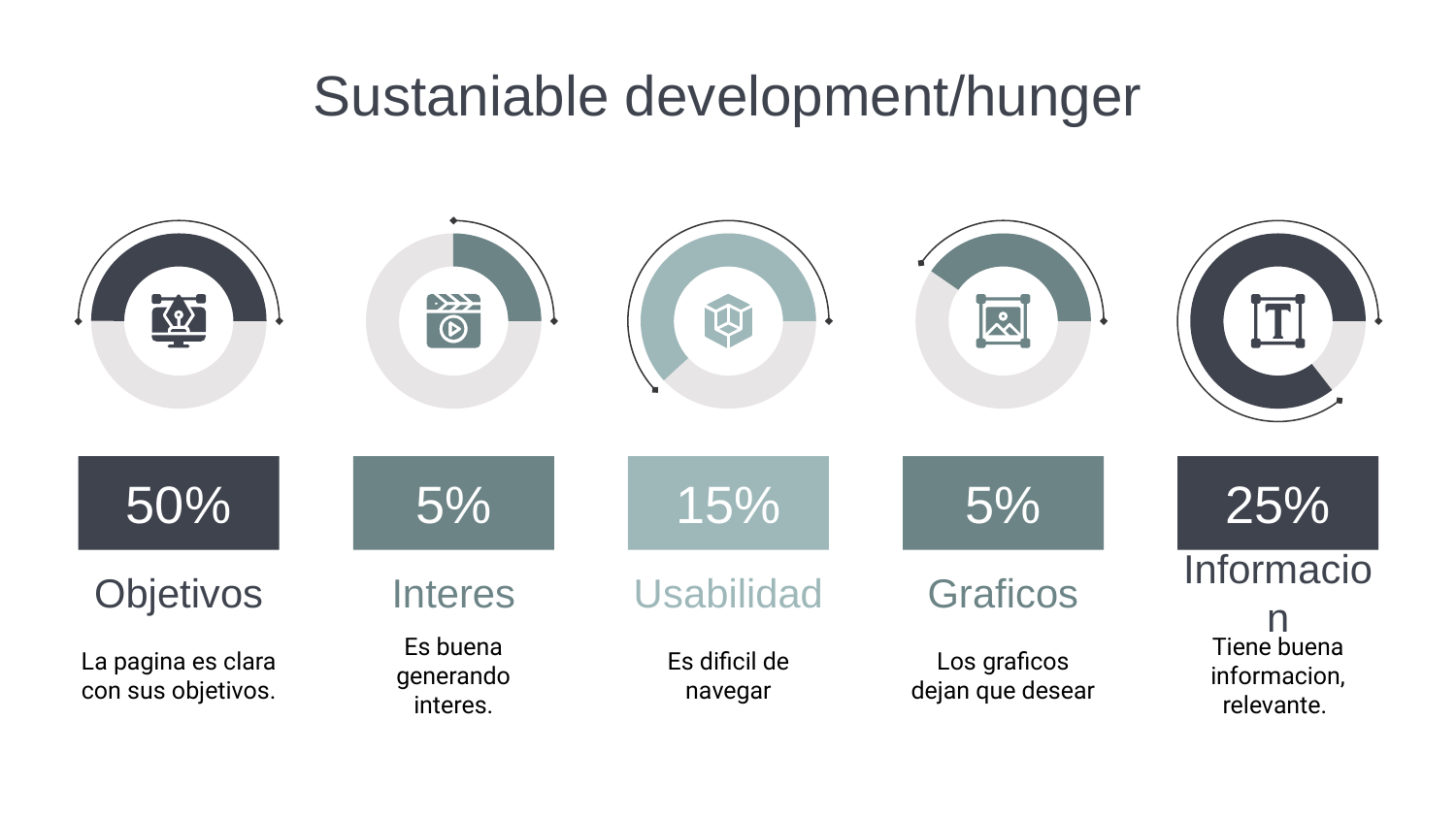

# Sustaniable development/hunger

50%
Objetivos
La pagina es clara con sus objetivos.

5%
Interes
Es buena generando interes.

15%
Usabilidad
Es dificil de navegar

5%
Graficos
Los graficos dejan que desear

25%
Informacion
Tiene buena informacion, relevante.